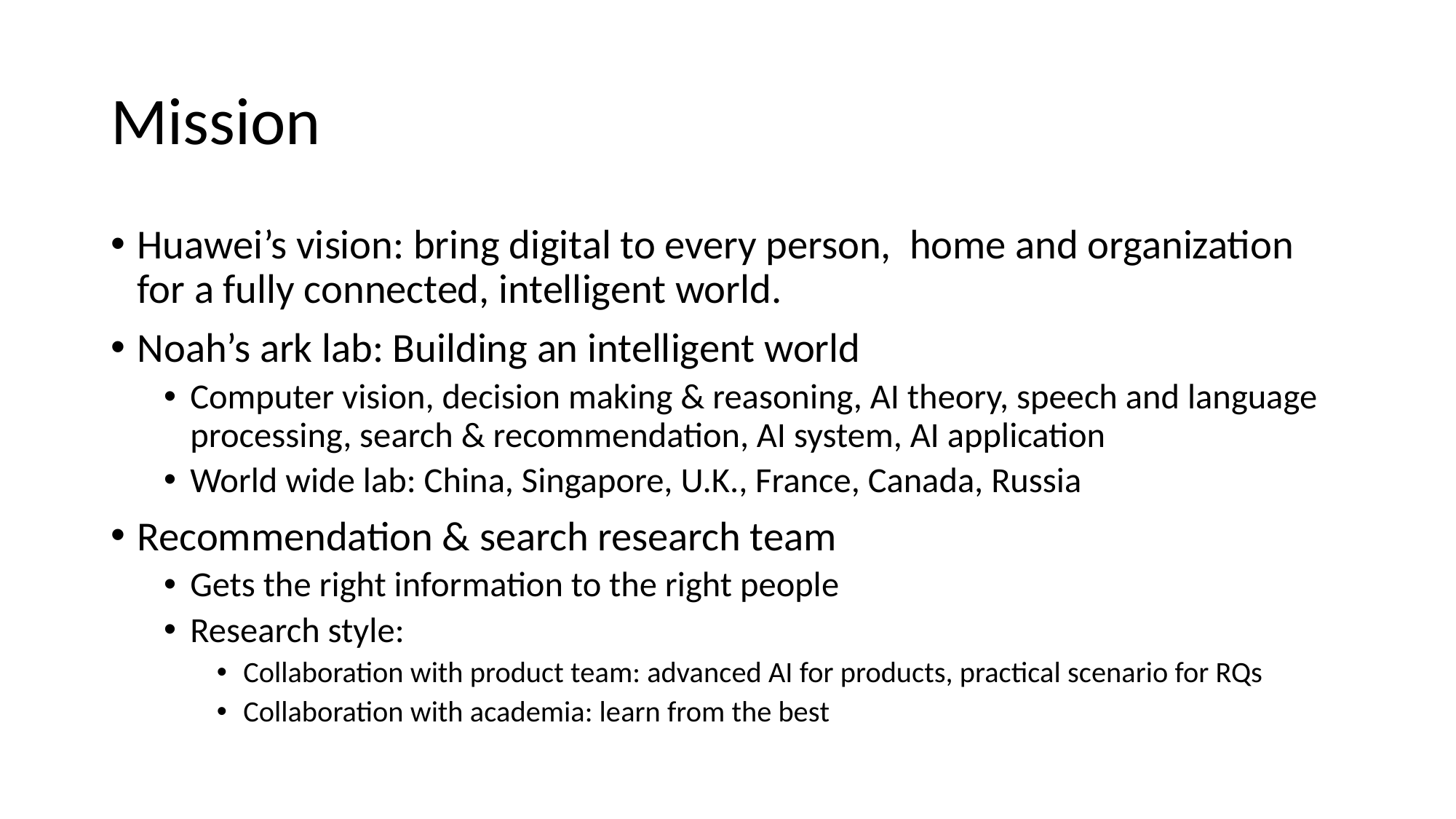

# Mission
Huawei’s vision: bring digital to every person,  home and organization for a fully connected, intelligent world.
Noah’s ark lab: Building an intelligent world
Computer vision, decision making & reasoning, AI theory, speech and language processing, search & recommendation, AI system, AI application
World wide lab: China, Singapore, U.K., France, Canada, Russia
Recommendation & search research team
Gets the right information to the right people
Research style:
Collaboration with product team: advanced AI for products, practical scenario for RQs
Collaboration with academia: learn from the best